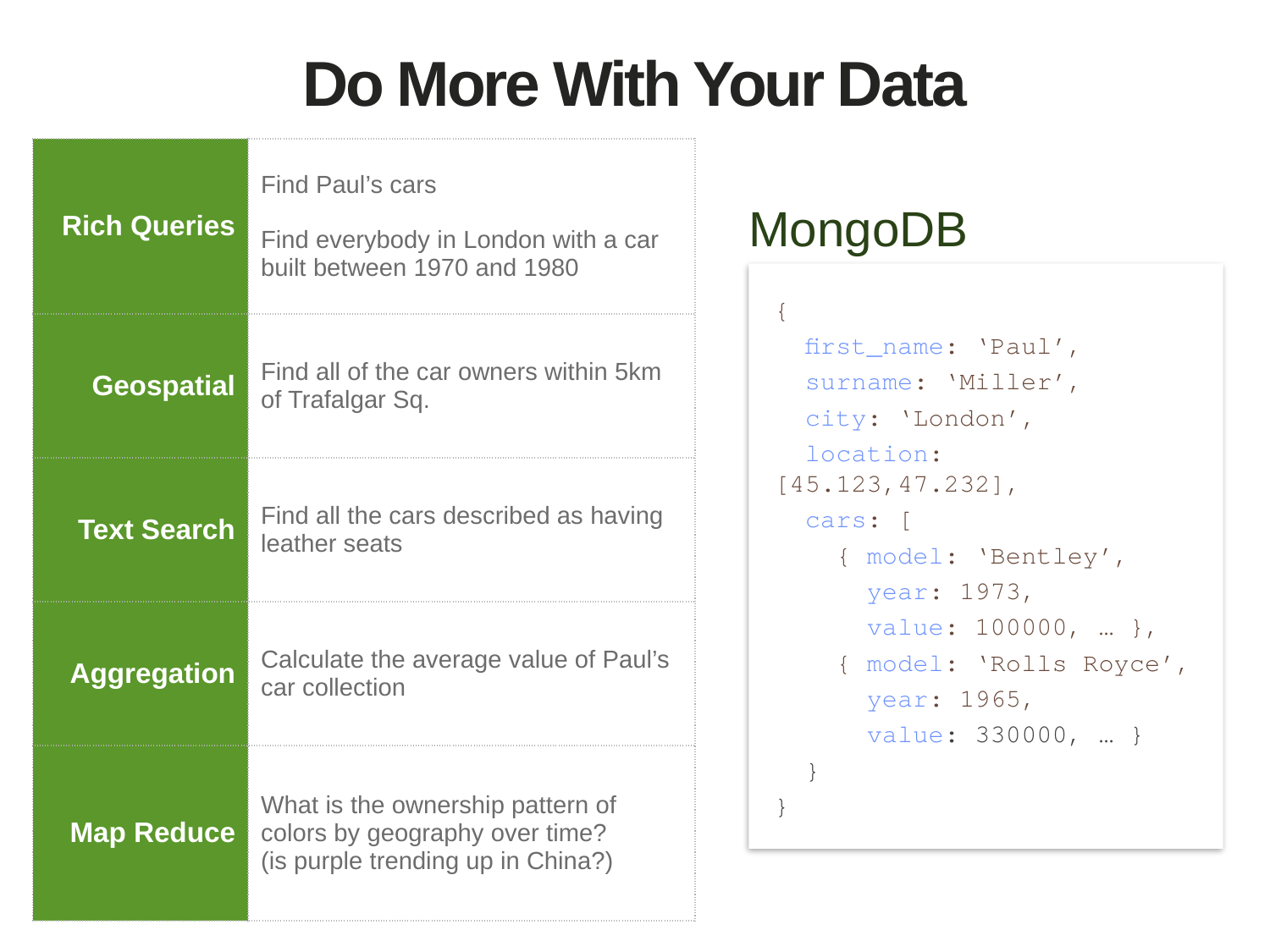

# Do More With Your Data
| Rich Queries | Find Paul’s cars Find everybody in London with a car built between 1970 and 1980 |
| --- | --- |
| Geospatial | Find all of the car owners within 5km of Trafalgar Sq. |
| Text Search | Find all the cars described as having leather seats |
| Aggregation | Calculate the average value of Paul’s car collection |
| Map Reduce | What is the ownership pattern of colors by geography over time? (is purple trending up in China?) |
MongoDB
{
  first_name: ‘Paul’,
  surname: ‘Miller’,
  city: ‘London’,
  location: [45.123,47.232],
  cars: [
    { model: ‘Bentley’,
      year: 1973,
      value: 100000, … },
    { model: ‘Rolls Royce’,
      year: 1965,
      value: 330000, … }
  }
}